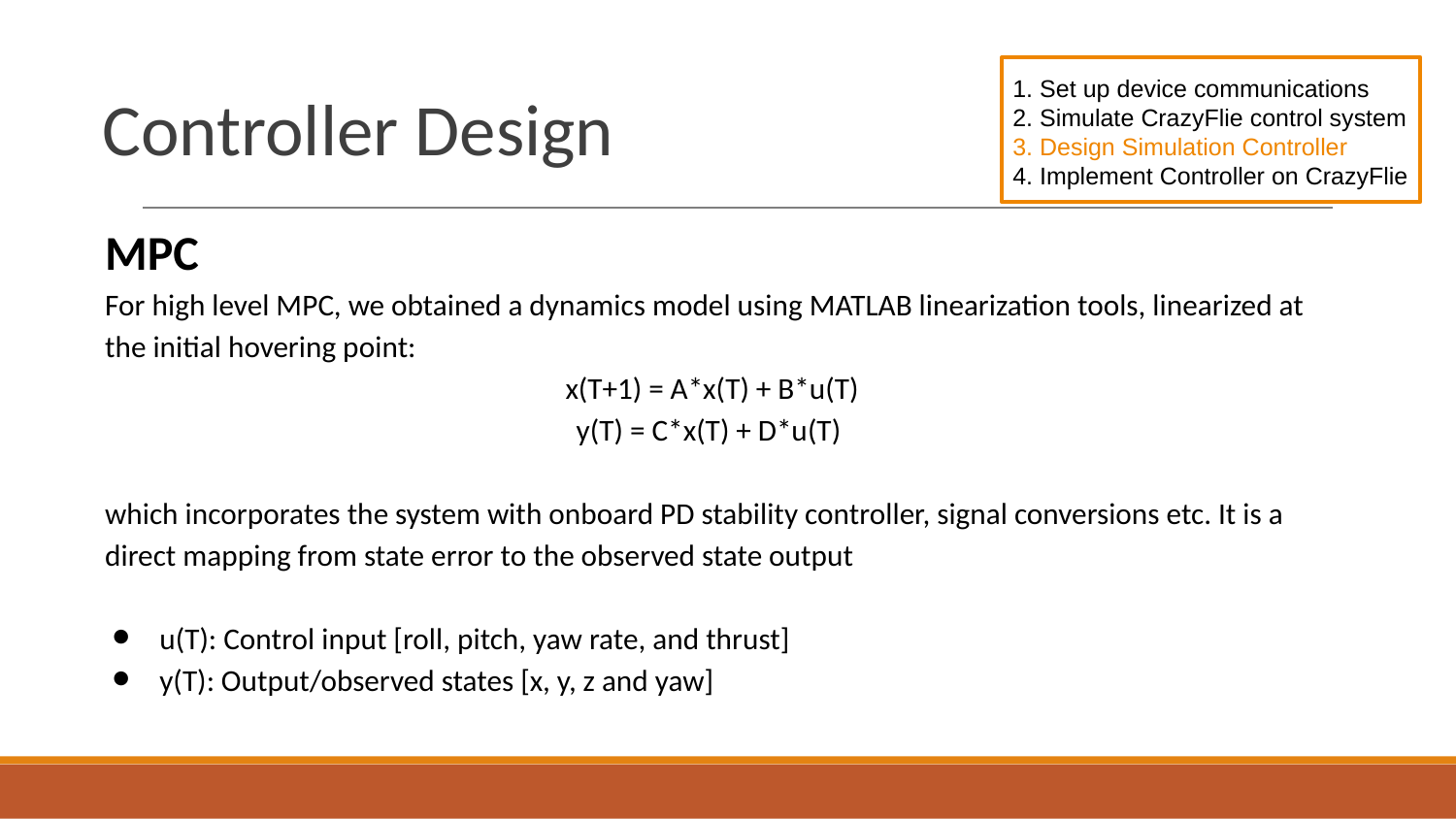

1. Set up device communications
2. Simulate CrazyFlie control system
3. Design Simulation Controller
4. Implement Controller on CrazyFlie
# Controller Design
MPC
For high level MPC, we obtained a dynamics model using MATLAB linearization tools, linearized at the initial hovering point:
x(T+1) = A*x(T) + B*u(T)
y(T) = C*x(T) + D*u(T)

which incorporates the system with onboard PD stability controller, signal conversions etc. It is a direct mapping from state error to the observed state output

u(T): Control input [roll, pitch, yaw rate, and thrust]
y(T): Output/observed states [x, y, z and yaw]